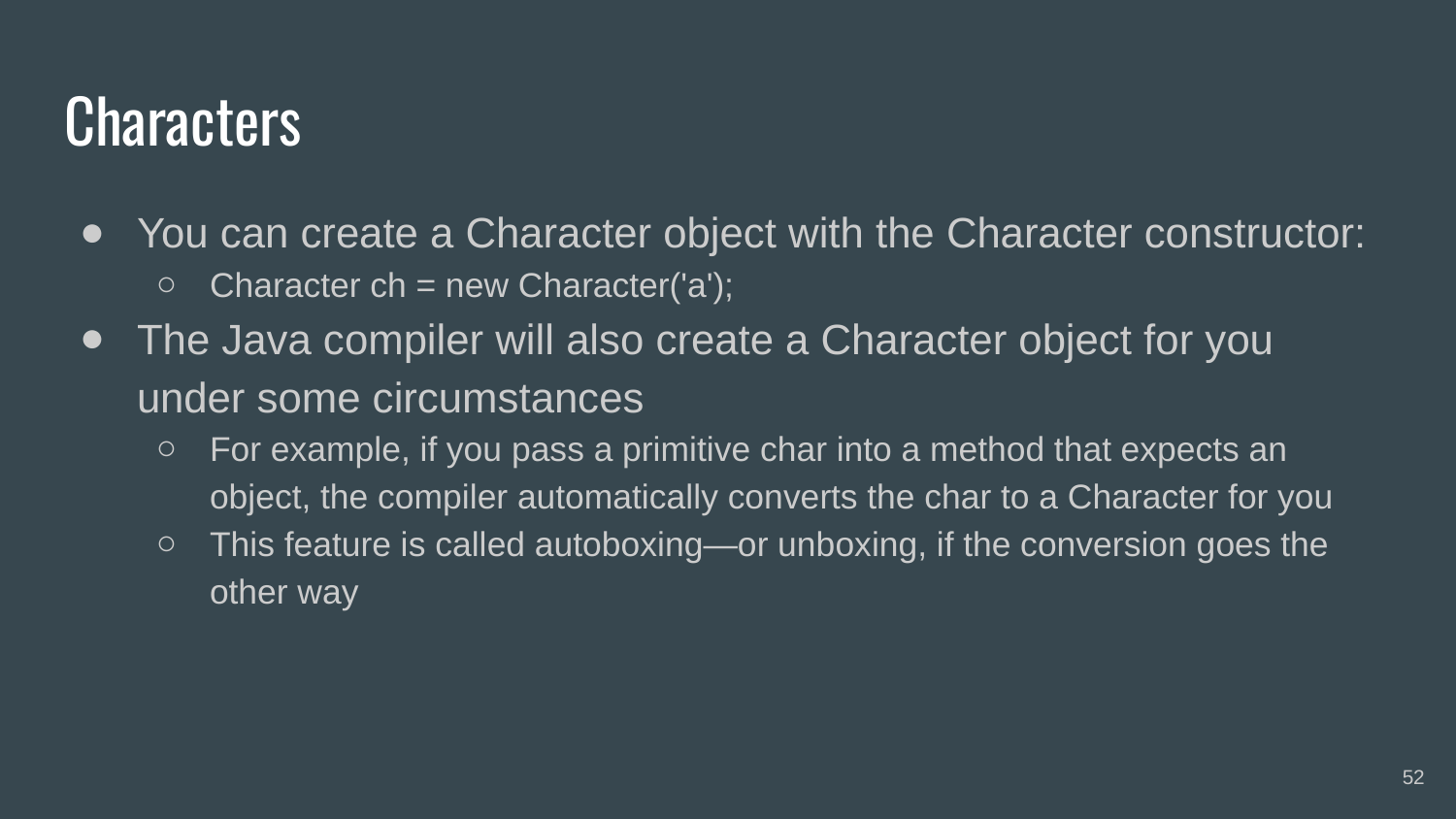

# Characters
You can create a Character object with the Character constructor:
Character ch = new Character('a');
The Java compiler will also create a Character object for you under some circumstances
For example, if you pass a primitive char into a method that expects an object, the compiler automatically converts the char to a Character for you
This feature is called autoboxing—or unboxing, if the conversion goes the other way
52